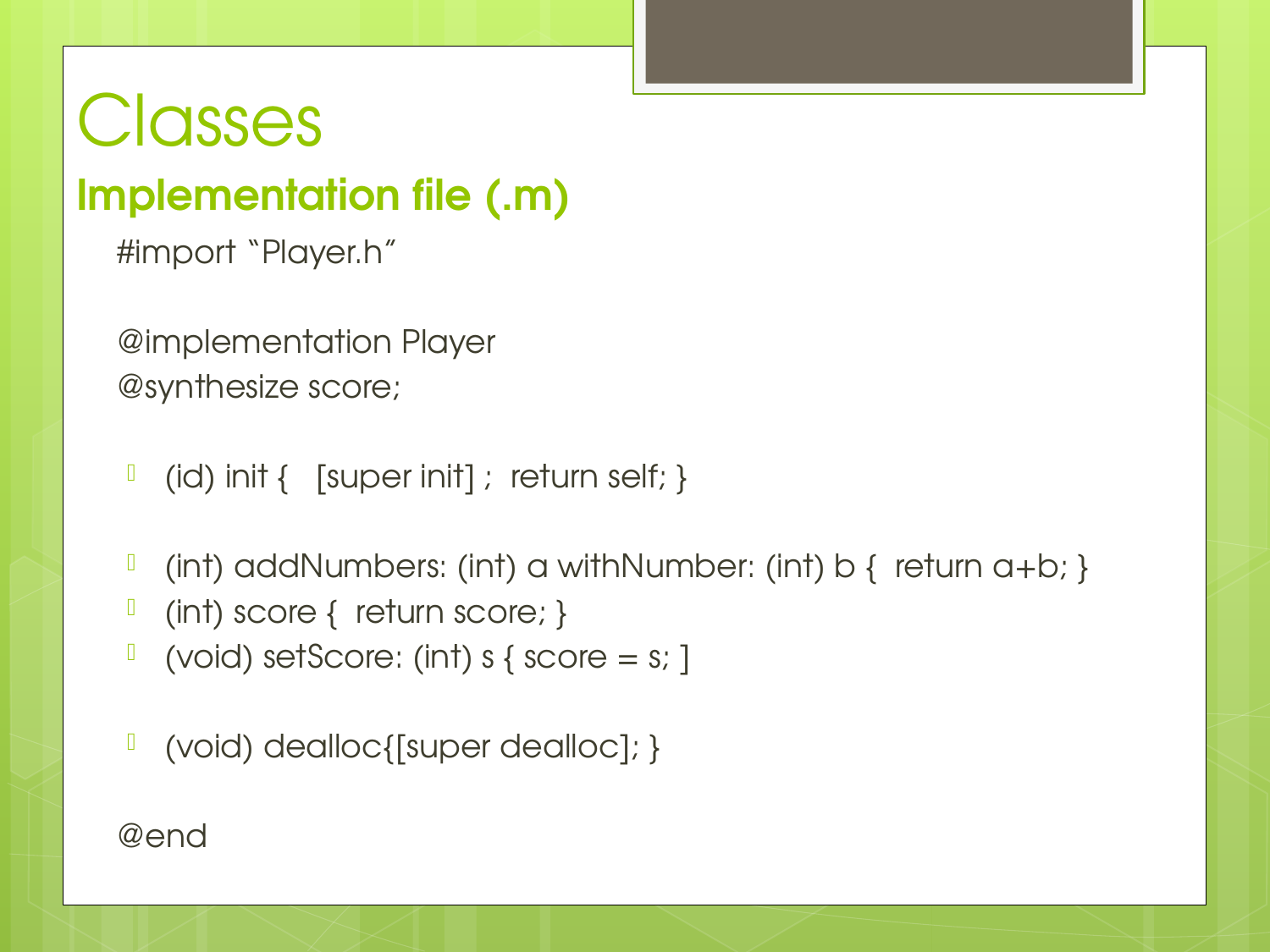

# Classes
Implementation file (.m)
#import “Player.h”

@implementation Player
@synthesize score;

(id) init {   [super init] ;  return self; }

(int) addNumbers: (int) a withNumber: (int) b {  return a+b; }
(int) score {  return score; }
(void) setScore: (int) s { score = s; ]

(void) dealloc{	[super dealloc]; }

@end